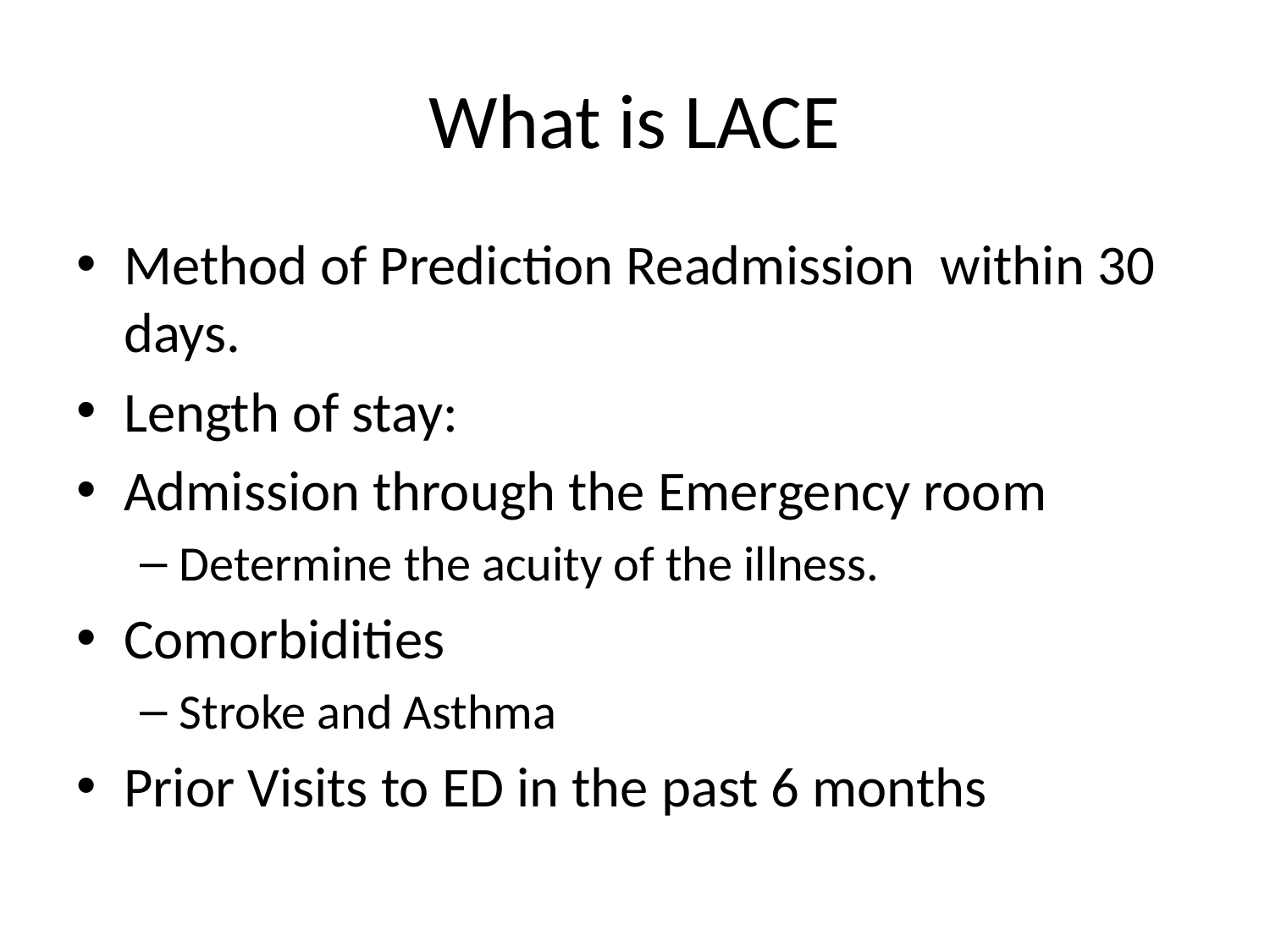

# What is LACE
Method of Prediction Readmission  within 30 days.
Length of stay:
Admission through the Emergency room
Determine the acuity of the illness.
Comorbidities
Stroke and Asthma
Prior Visits to ED in the past 6 months